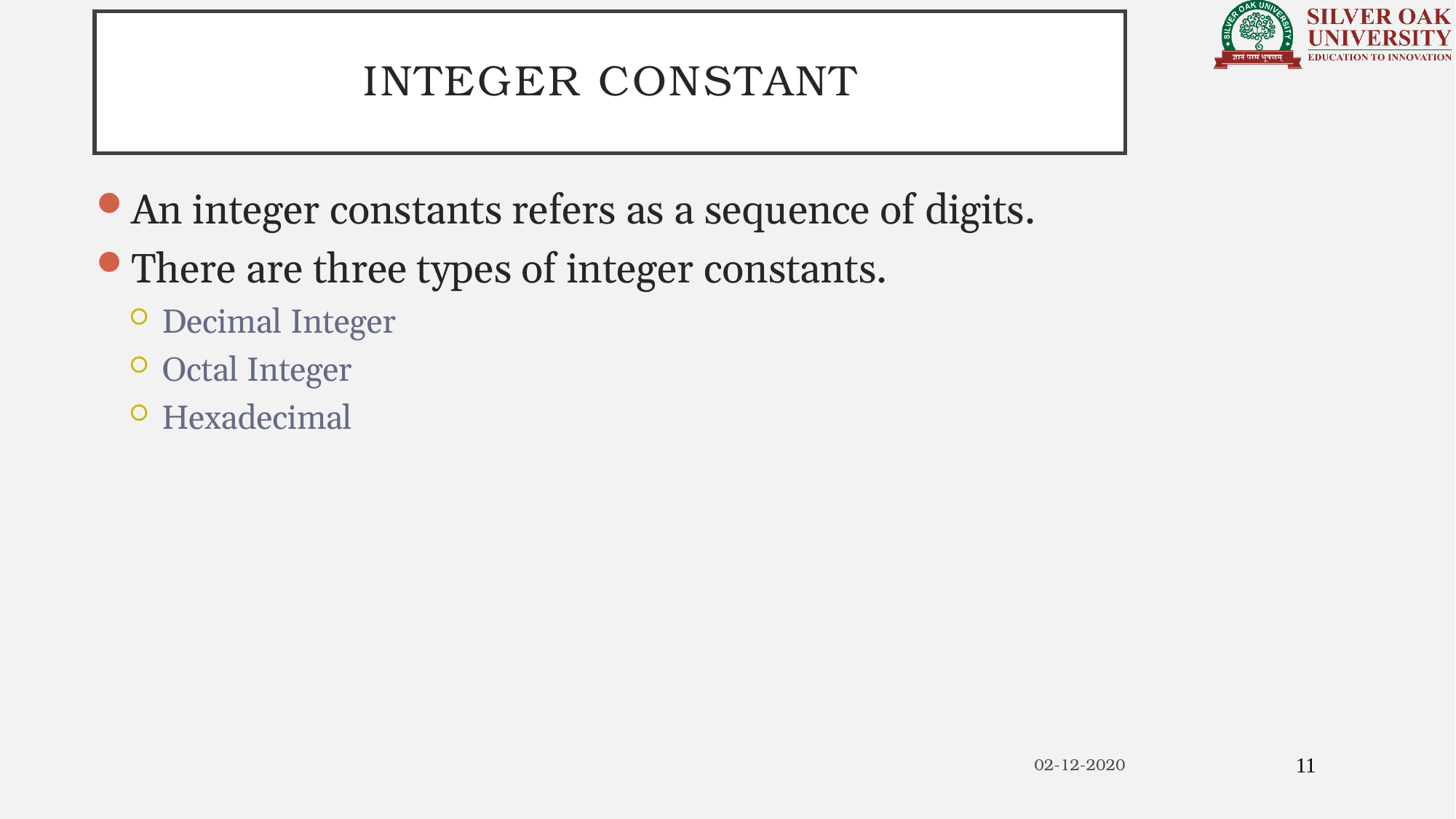

# INTEGER CONSTANT
An integer constants refers as a sequence of digits.
There are three types of integer constants.
Decimal Integer
Octal Integer
Hexadecimal

11
02-12-2020